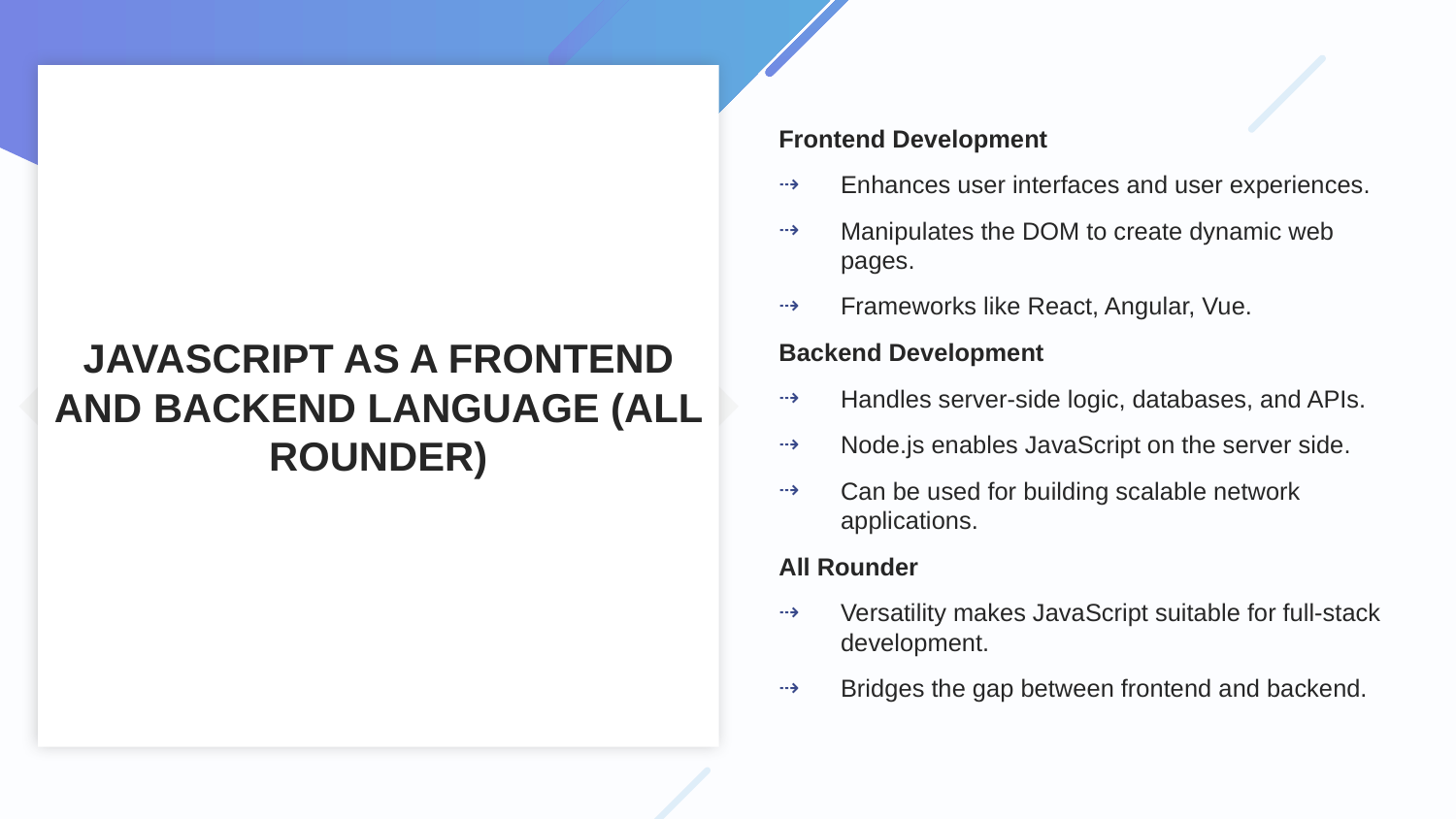

# JavaScript as a Frontend and Backend Language (All Rounder)
Frontend Development
Enhances user interfaces and user experiences.
Manipulates the DOM to create dynamic web pages.
Frameworks like React, Angular, Vue.
Backend Development
Handles server-side logic, databases, and APIs.
Node.js enables JavaScript on the server side.
Can be used for building scalable network applications.
All Rounder
Versatility makes JavaScript suitable for full-stack development.
Bridges the gap between frontend and backend.